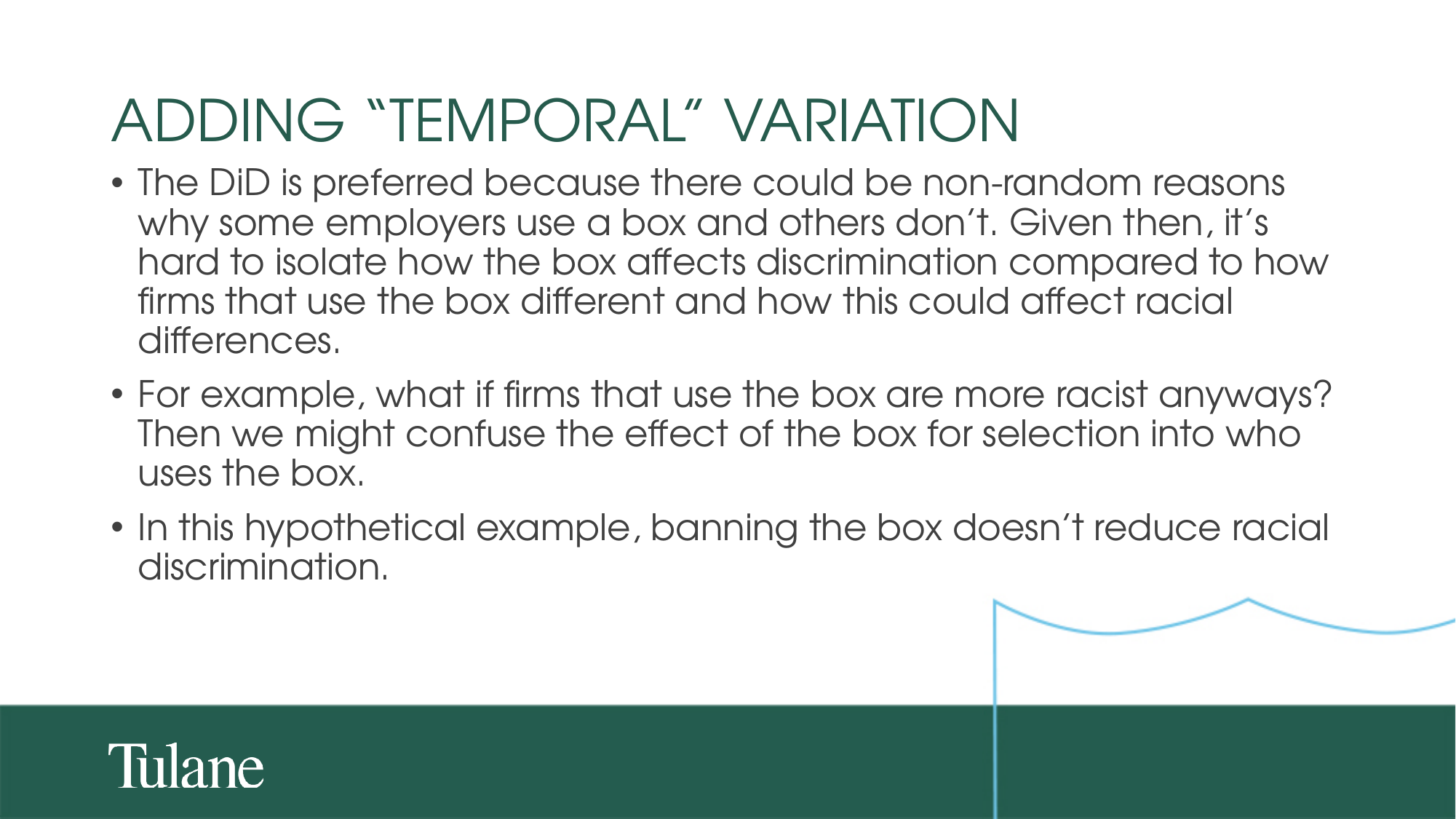

# Adding “temporal” variation
The DiD is preferred because there could be non-random reasons why some employers use a box and others don’t. Given then, it’s hard to isolate how the box affects discrimination compared to how firms that use the box different and how this could affect racial differences.
For example, what if firms that use the box are more racist anyways? Then we might confuse the effect of the box for selection into who uses the box.
In this hypothetical example, banning the box doesn’t reduce racial discrimination.